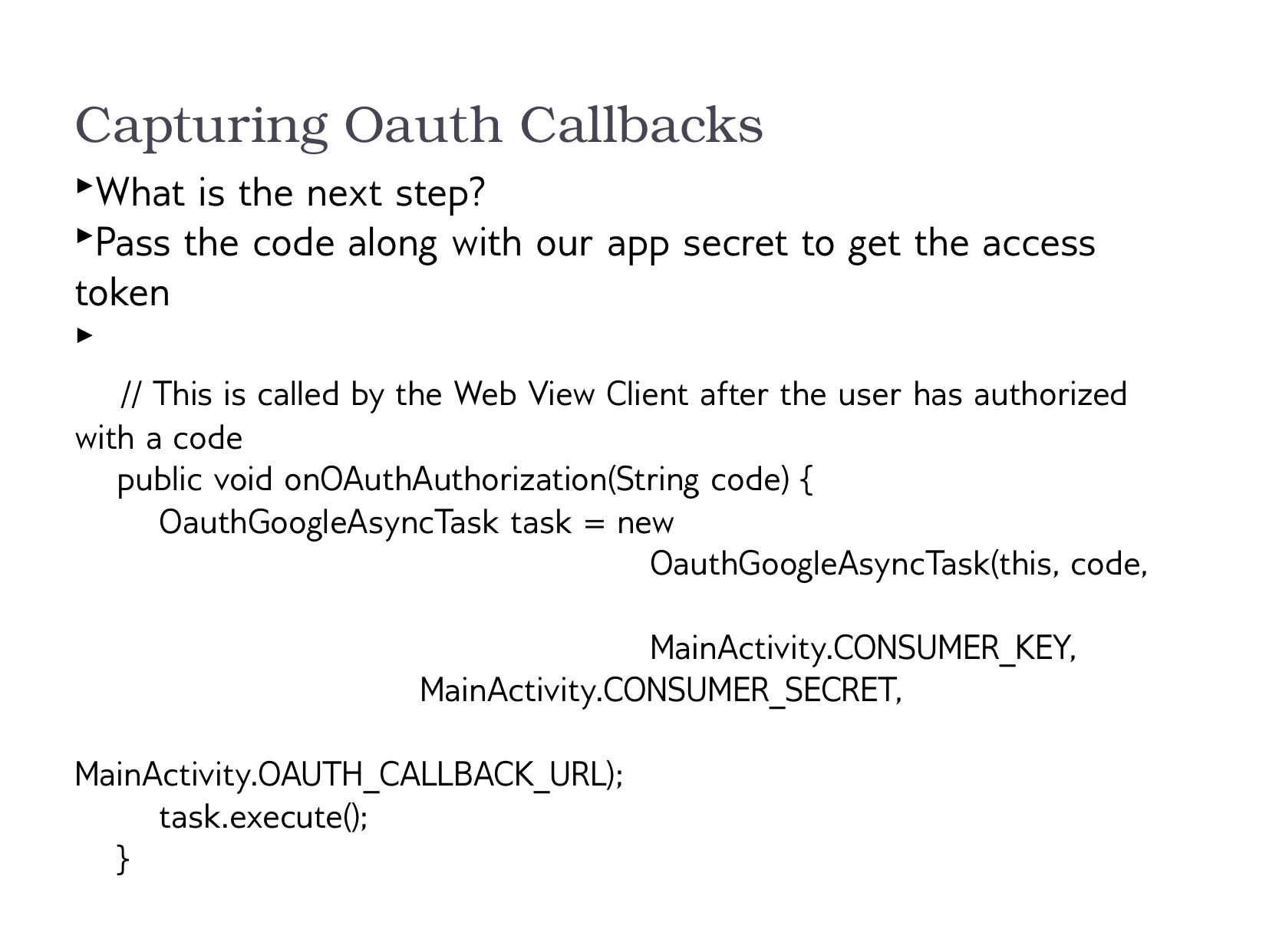

Capturing Oauth Callbacks
What is the next step?
Pass the code along with our app secret to get the access token

    // This is called by the Web View Client after the user has authorized with a code
    public void onOAuthAuthorization(String code) {
        OauthGoogleAsyncTask task = new
					OauthGoogleAsyncTask(this, code,
					MainActivity.CONSUMER_KEY,
                		MainActivity.CONSUMER_SECRET,
					MainActivity.OAUTH_CALLBACK_URL);
        task.execute();
    }